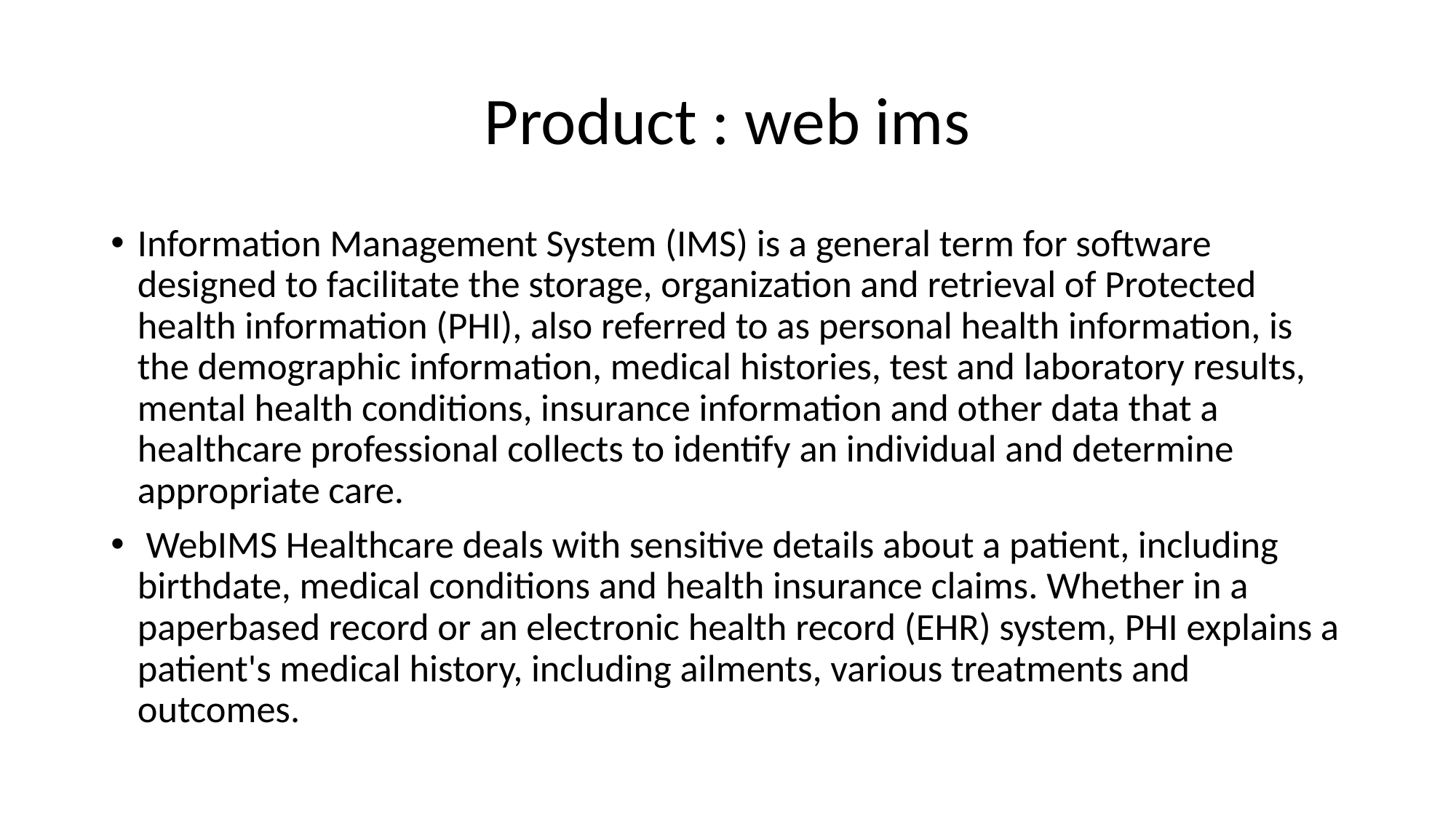

# Product : web ims
Information Management System (IMS) is a general term for software designed to facilitate the storage, organization and retrieval of Protected health information (PHI), also referred to as personal health information, is the demographic information, medical histories, test and laboratory results, mental health conditions, insurance information and other data that a healthcare professional collects to identify an individual and determine appropriate care.
 WebIMS Healthcare deals with sensitive details about a patient, including birthdate, medical conditions and health insurance claims. Whether in a paperbased record or an electronic health record (EHR) system, PHI explains a patient's medical history, including ailments, various treatments and outcomes.